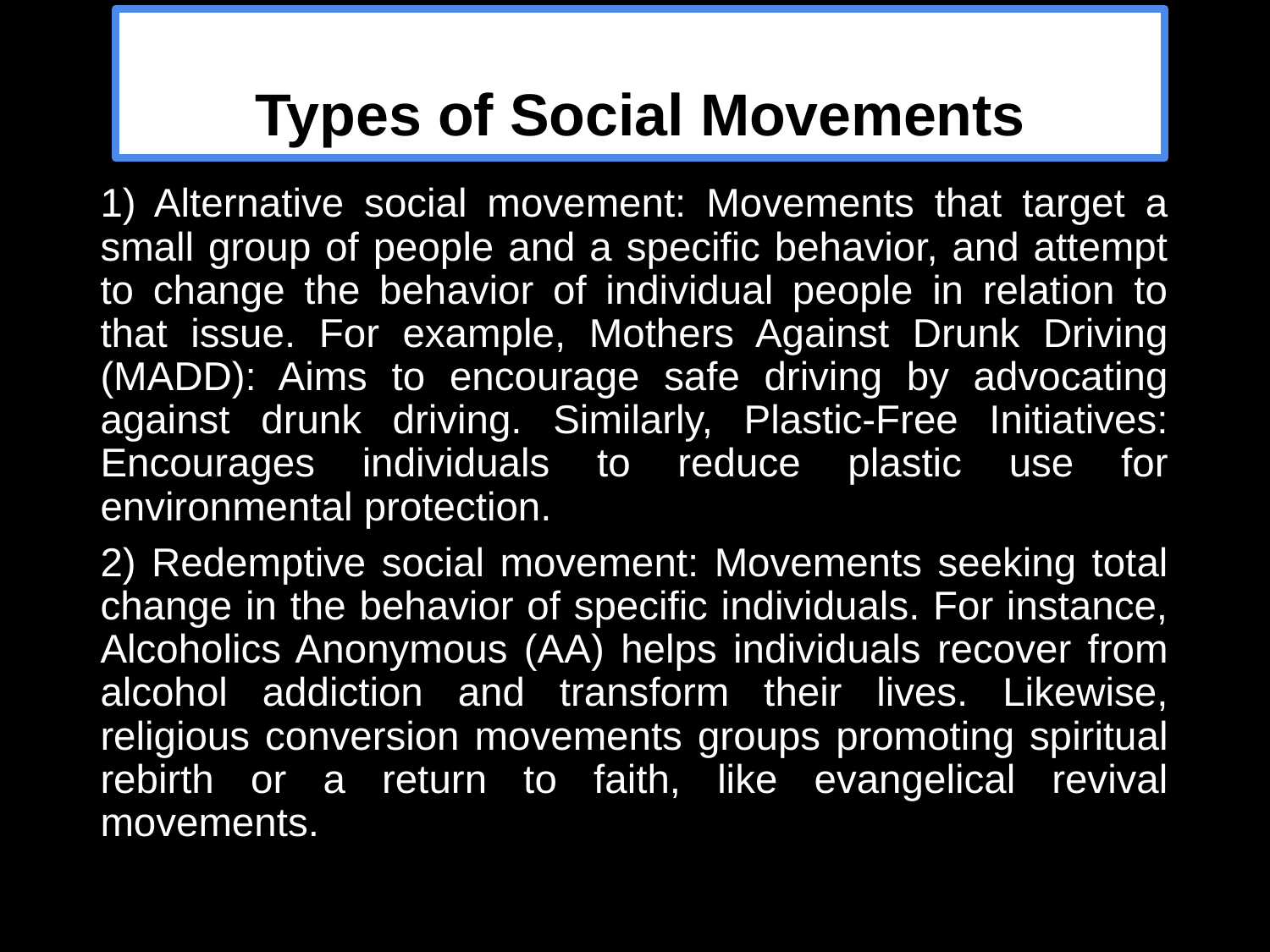

Types of Social Movements

1) Alternative social movement: Movements that target a small group of people and a specific behavior, and attempt to change the behavior of individual people in relation to that issue. For example, Mothers Against Drunk Driving (MADD): Aims to encourage safe driving by advocating against drunk driving. Similarly, Plastic-Free Initiatives: Encourages individuals to reduce plastic use for environmental protection.
2) Redemptive social movement: Movements seeking total change in the behavior of specific individuals. For instance, Alcoholics Anonymous (AA) helps individuals recover from alcohol addiction and transform their lives. Likewise, religious conversion movements groups promoting spiritual rebirth or a return to faith, like evangelical revival movements.